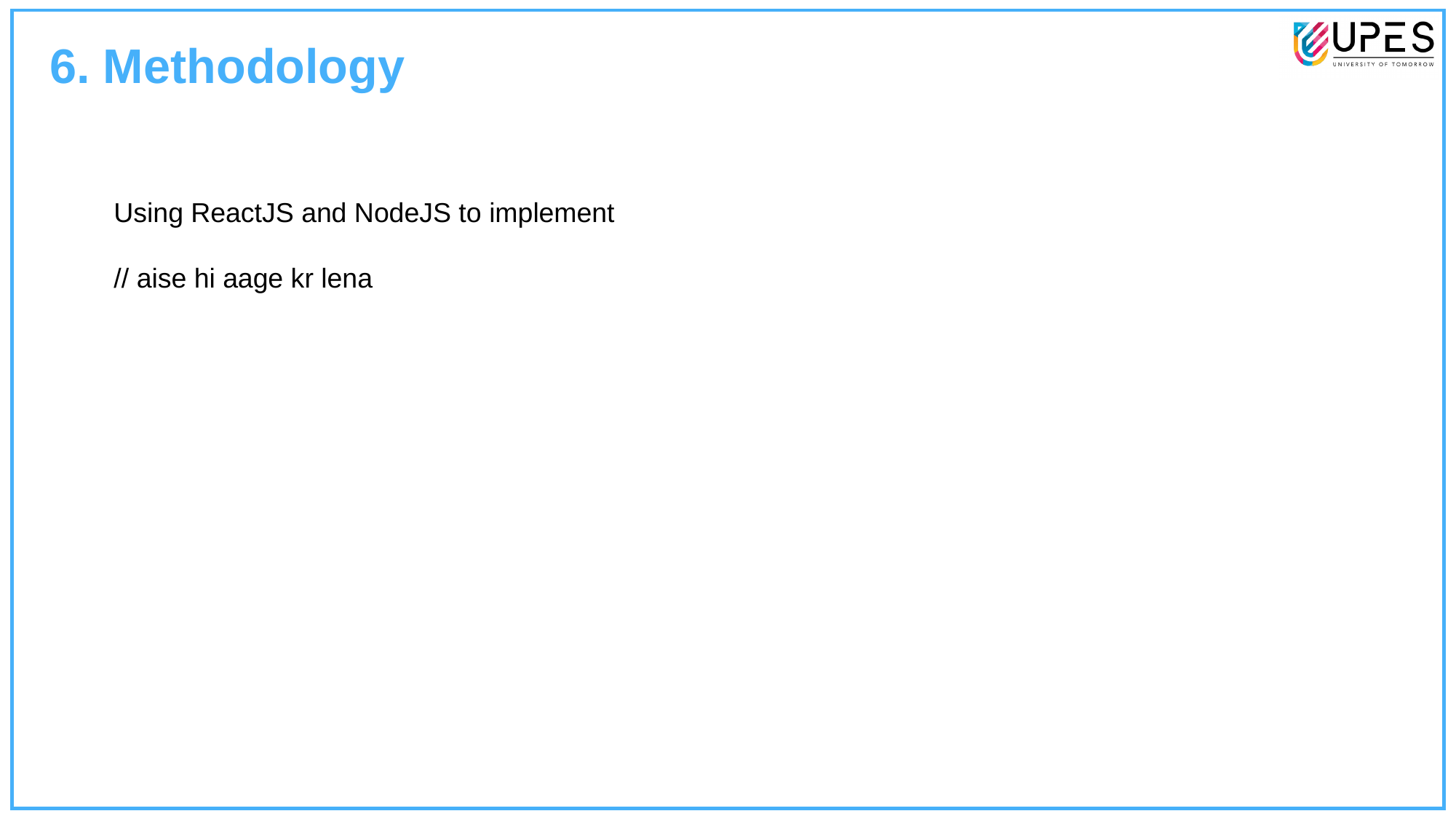

6. Methodology
Using ReactJS and NodeJS to implement
// aise hi aage kr lena